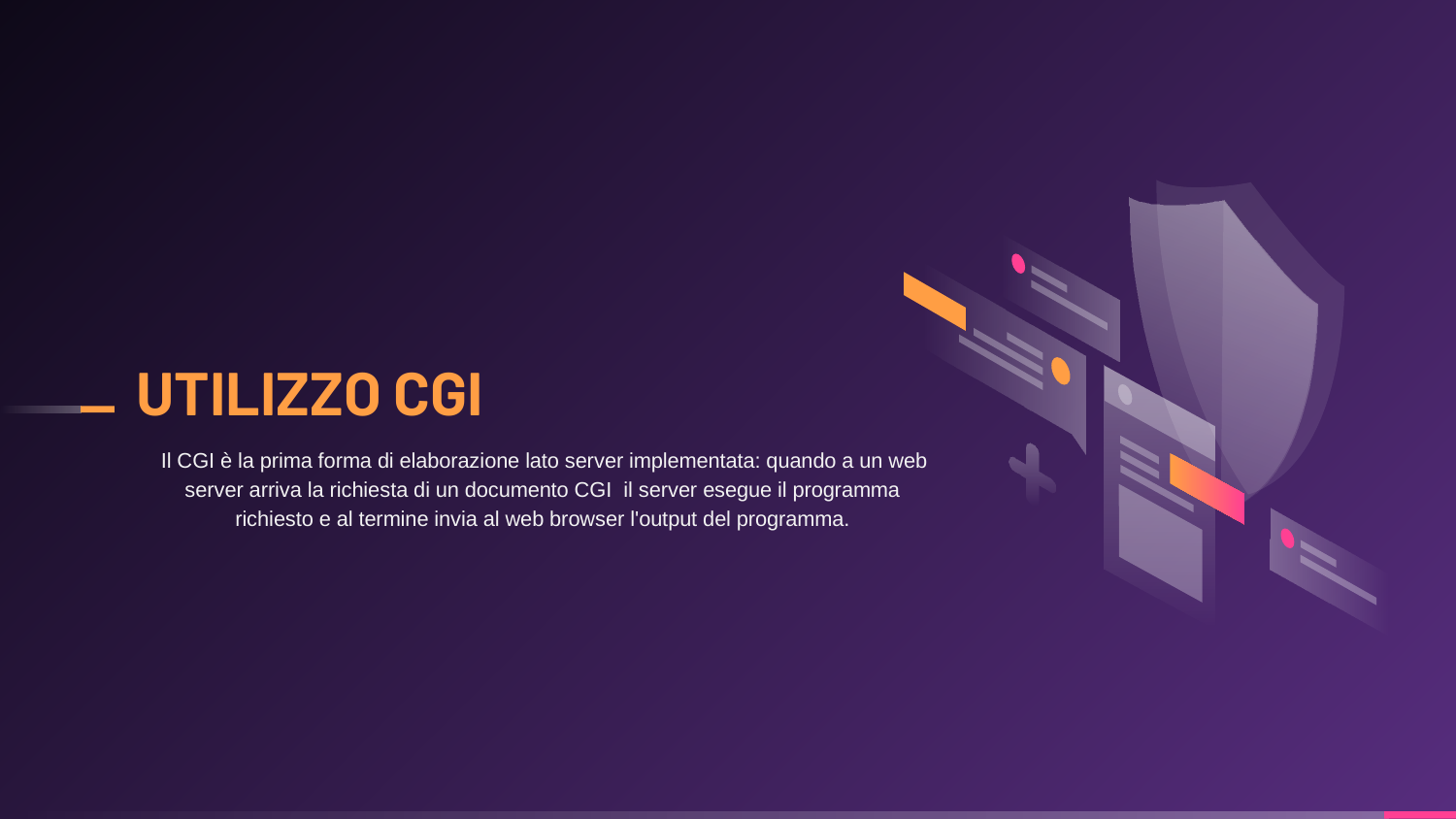

# UTILIZZO CGI
           Il CGI è la prima forma di elaborazione lato server implementata: quando a un web server arriva la richiesta di un documento CGI  il server esegue il programma richiesto e al termine invia al web browser l'output del programma.